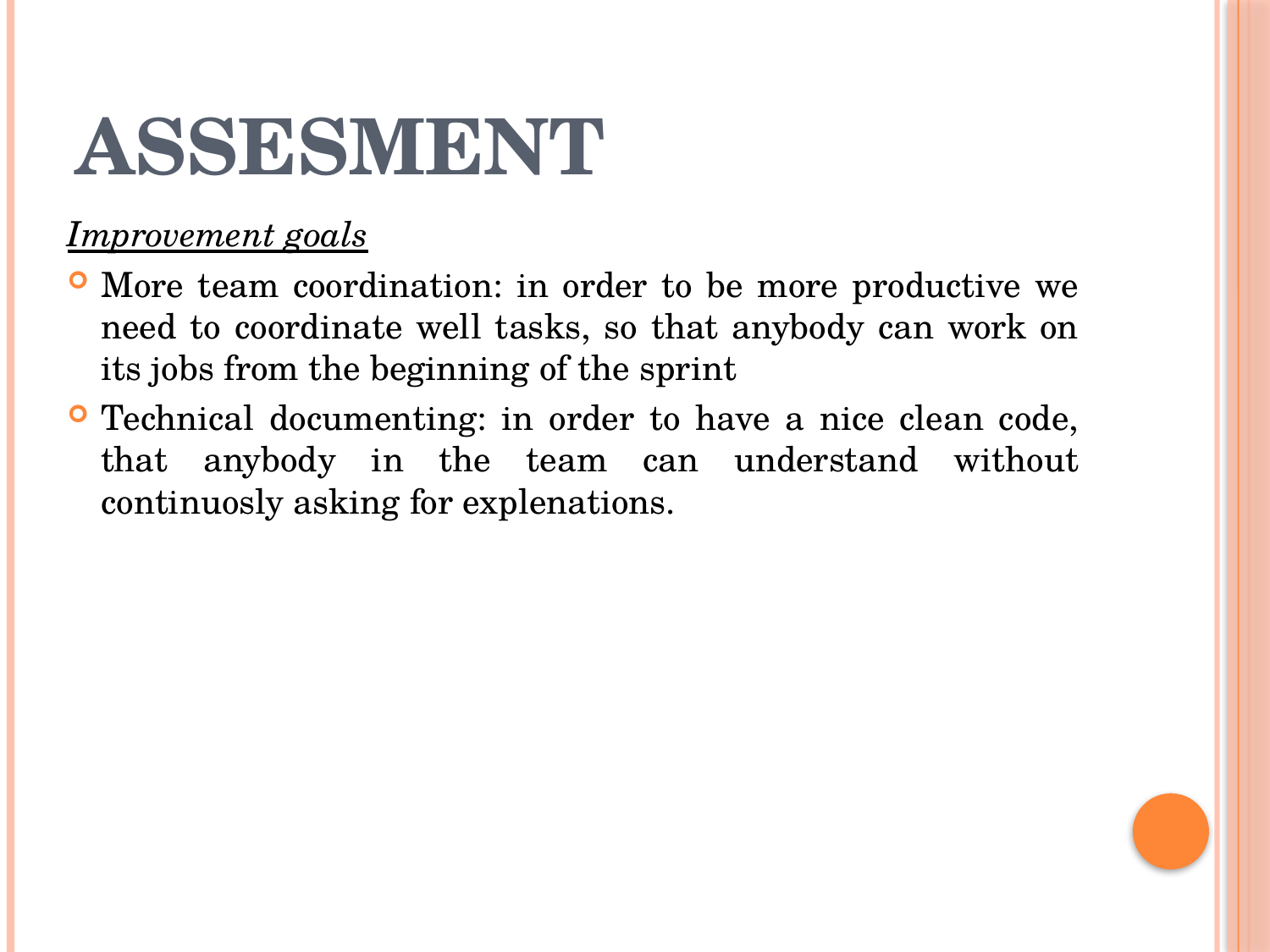

# Assesment
Improvement goals
More team coordination: in order to be more productive we need to coordinate well tasks, so that anybody can work on its jobs from the beginning of the sprint
Technical documenting: in order to have a nice clean code, that anybody in the team can understand without continuosly asking for explenations.